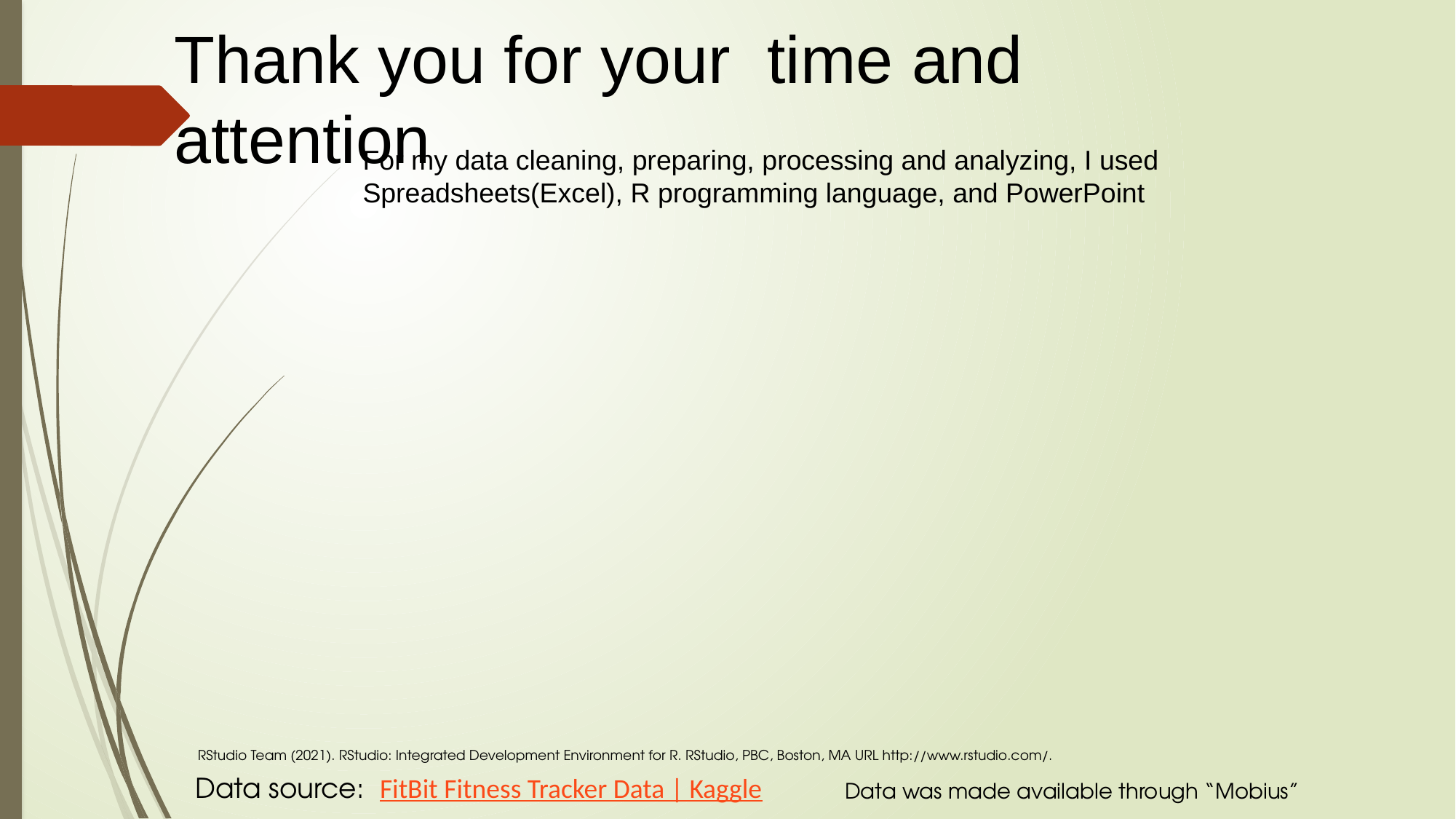

Thank you for your  time and attention
For my data cleaning, preparing, processing and analyzing, I used Spreadsheets(Excel), R programming language, and PowerPoint
RStudio Team (2021). RStudio: Integrated Development Environment for R. RStudio, PBC, Boston, MA URL http://www.rstudio.com/.
Data source:  FitBit Fitness Tracker Data | Kaggle
Data was made available through “Mobius”
df